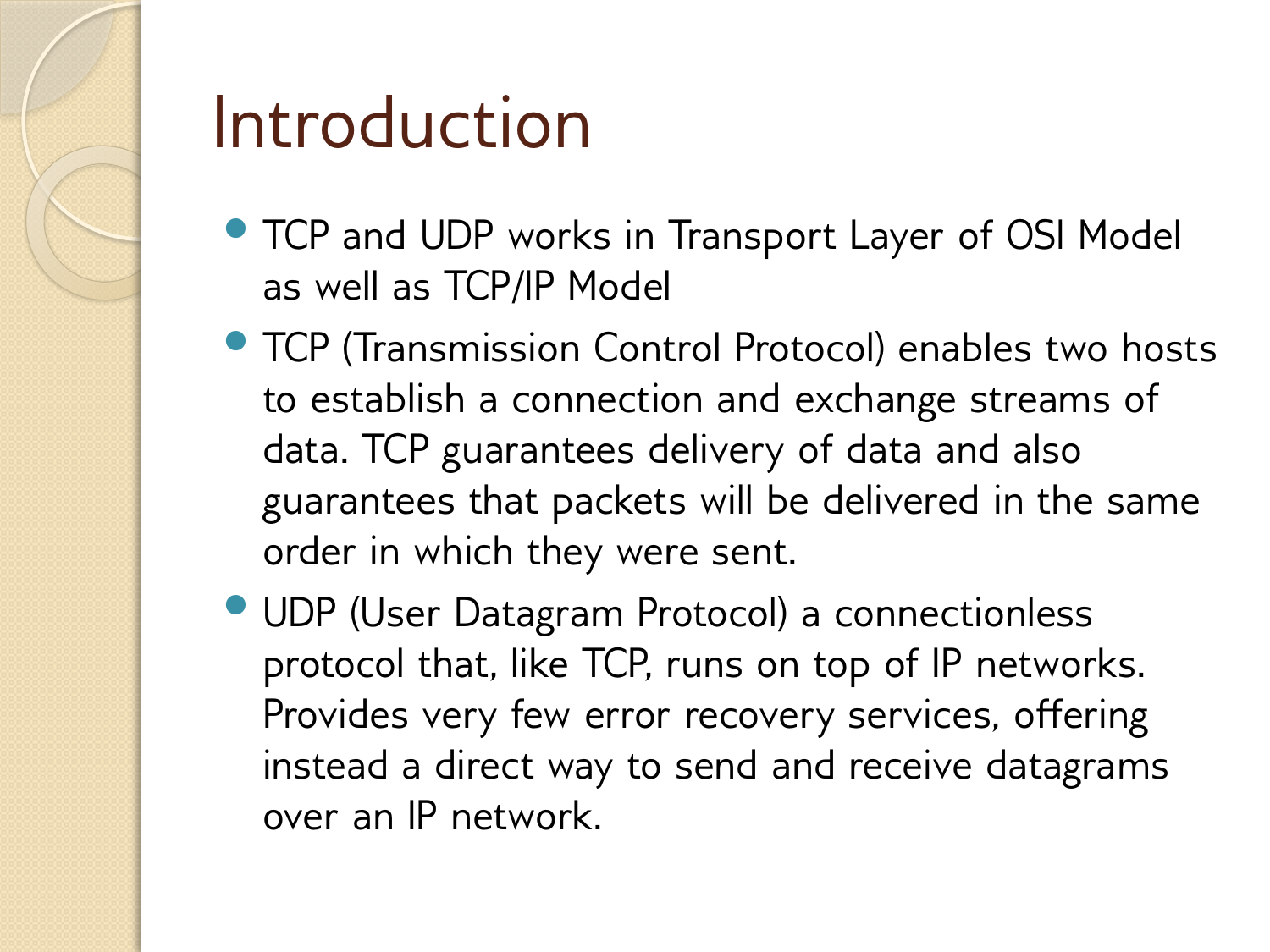

# Introduction
TCP and UDP works in Transport Layer of OSI Model as well as TCP/IP Model
TCP (Transmission Control Protocol) enables two hosts to establish a connection and exchange streams of data. TCP guarantees delivery of data and also guarantees that packets will be delivered in the same order in which they were sent.
UDP (User Datagram Protocol) a connectionless protocol that, like TCP, runs on top of IP networks. Provides very few error recovery services, offering instead a direct way to send and receive datagrams over an IP network.